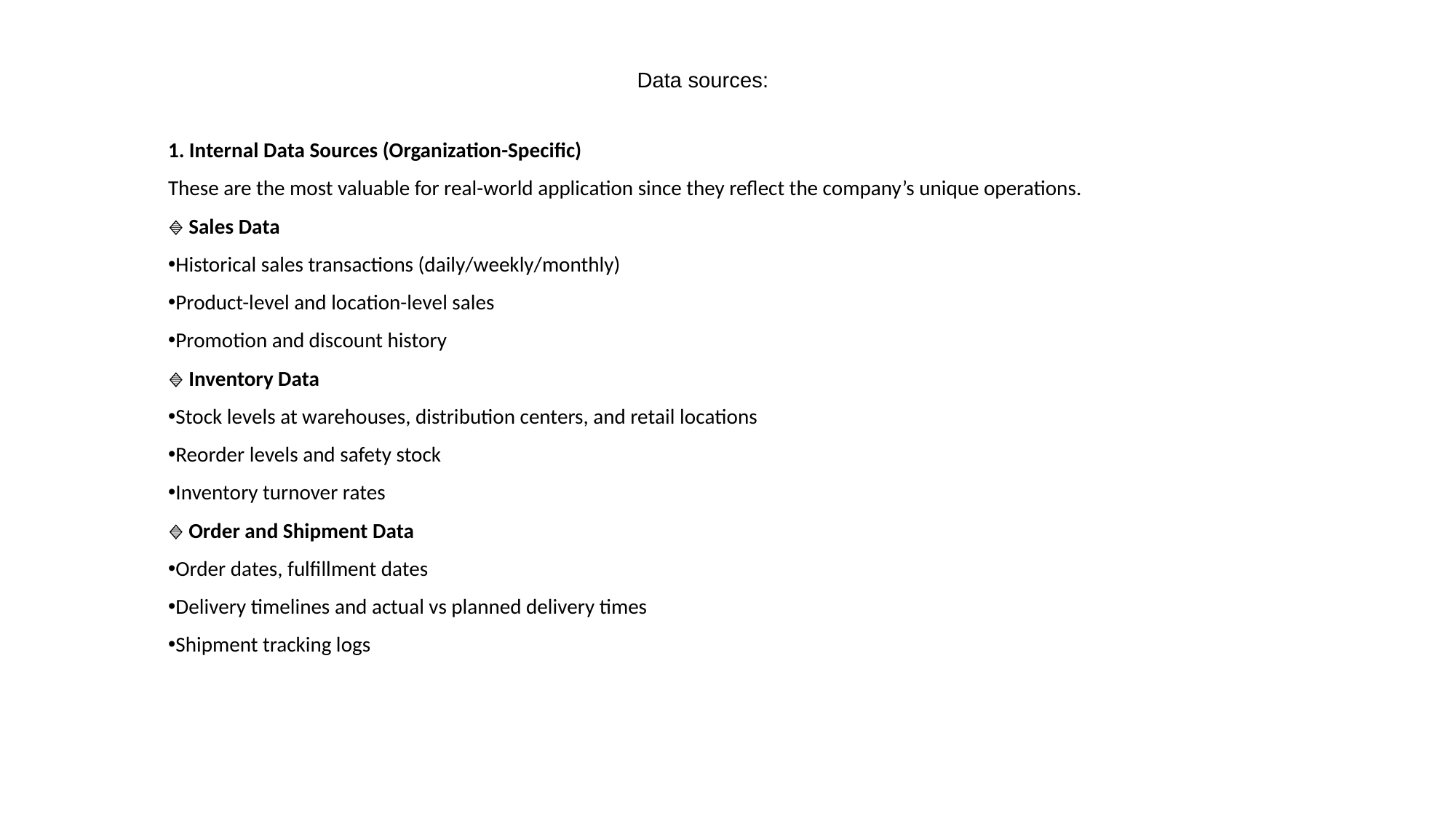

# Data sources:
1. Internal Data Sources (Organization-Specific)
These are the most valuable for real-world application since they reflect the company’s unique operations.
🔹 Sales Data
Historical sales transactions (daily/weekly/monthly)
Product-level and location-level sales
Promotion and discount history
🔹 Inventory Data
Stock levels at warehouses, distribution centers, and retail locations
Reorder levels and safety stock
Inventory turnover rates
🔹 Order and Shipment Data
Order dates, fulfillment dates
Delivery timelines and actual vs planned delivery times
Shipment tracking logs